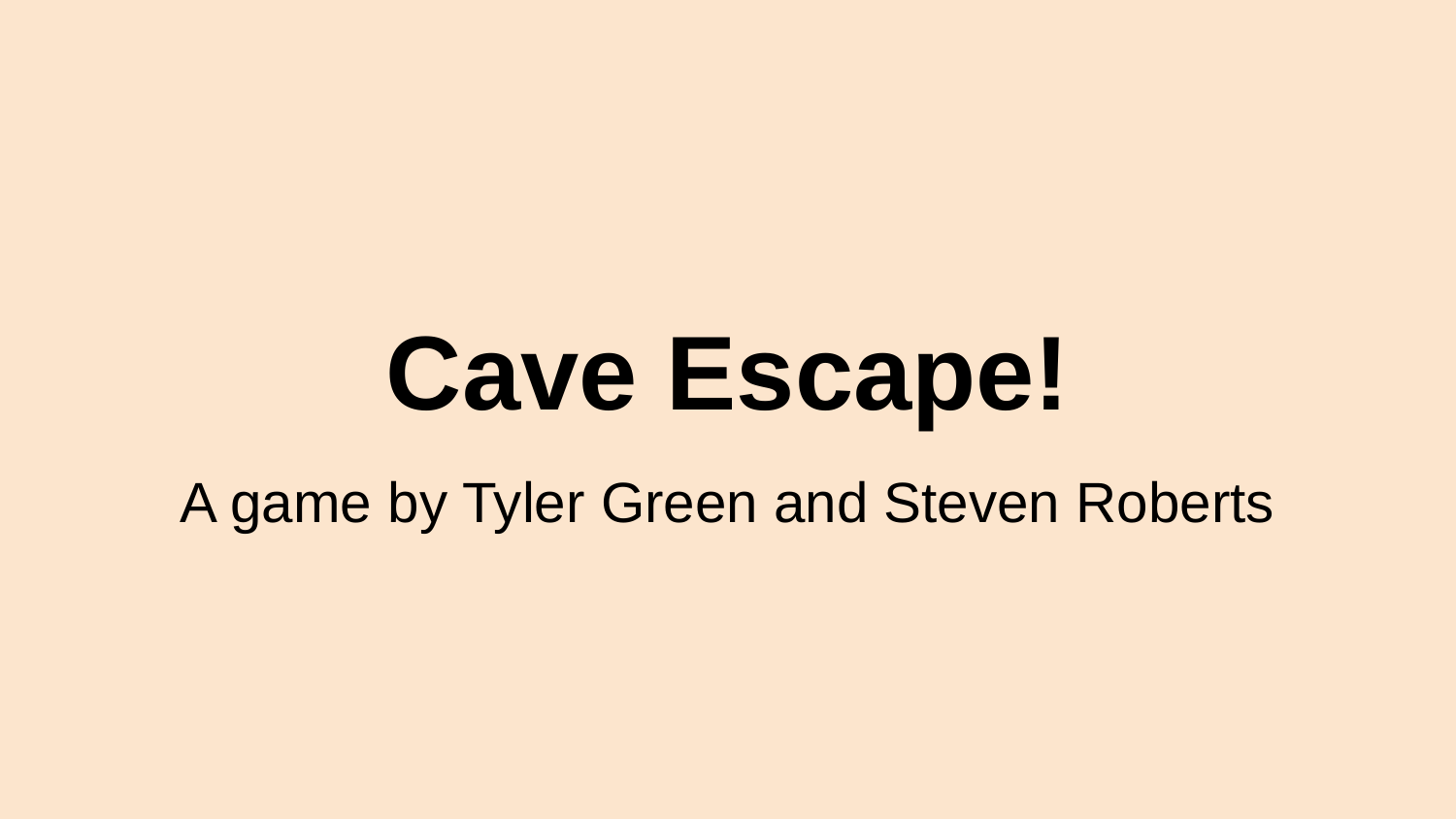

# Cave Escape!
A game by Tyler Green and Steven Roberts